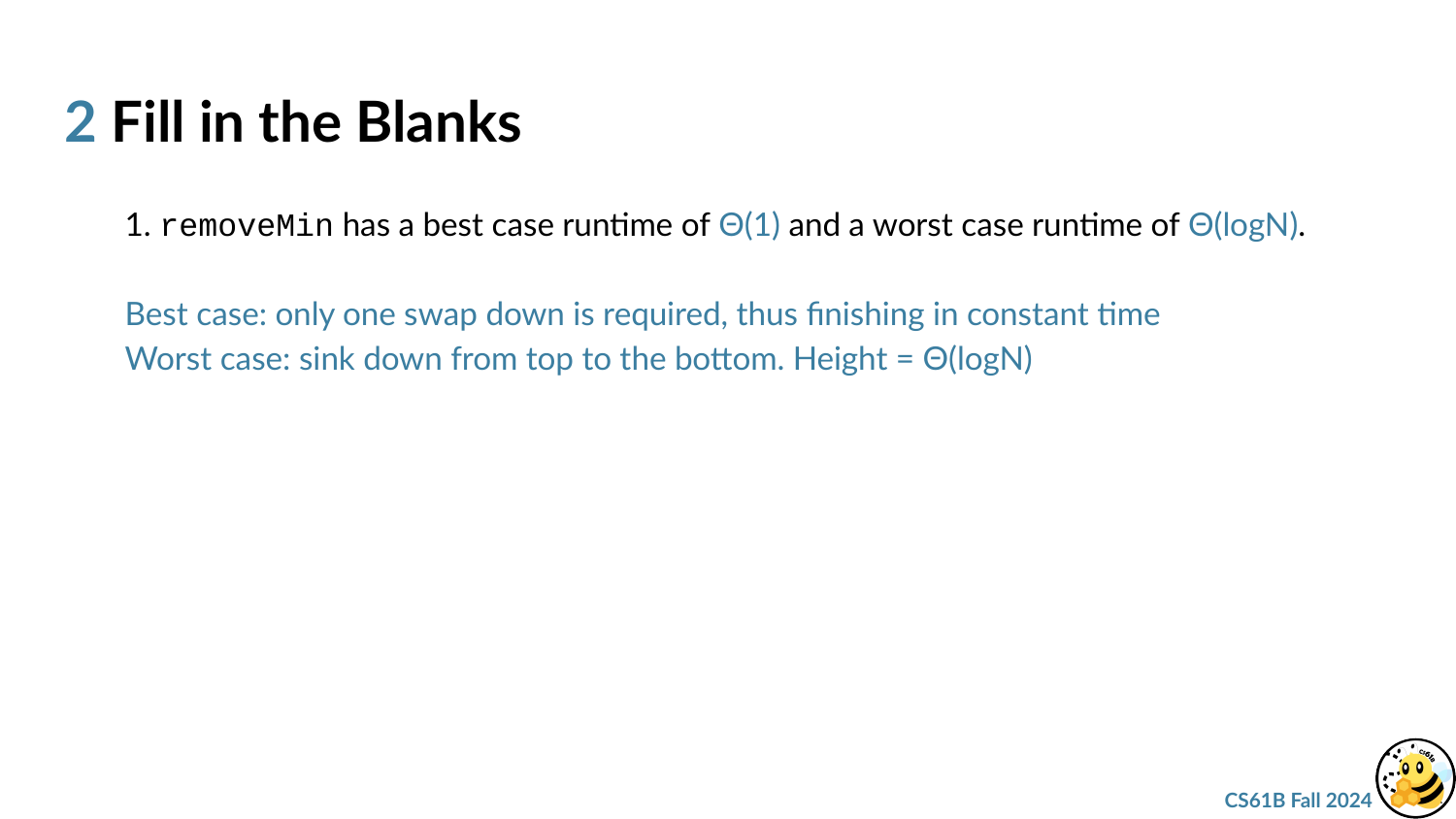

# 2 Fill in the Blanks

1. removeMin has a best case runtime of Θ(1) and a worst case runtime of Θ(logN).

Best case: only one swap down is required, thus finishing in constant time
Worst case: sink down from top to the bottom. Height = Θ(logN)